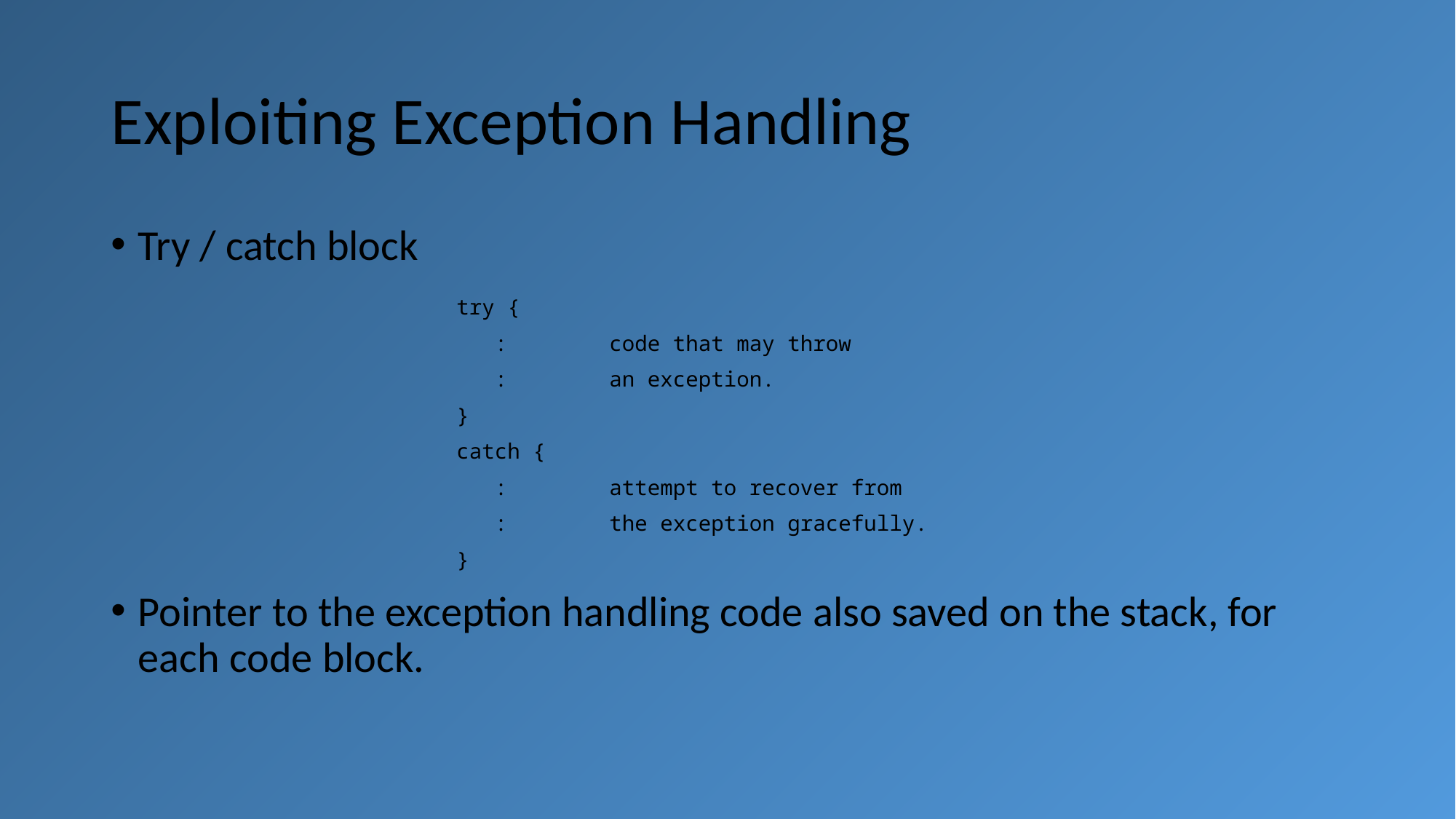

# Exploiting Exception Handling
Try / catch block

Pointer to the exception handling code also saved on the stack, for each code block.
try {
   :        code that may throw
   :        an exception.
}
catch {
   :        attempt to recover from
   :        the exception gracefully.
}